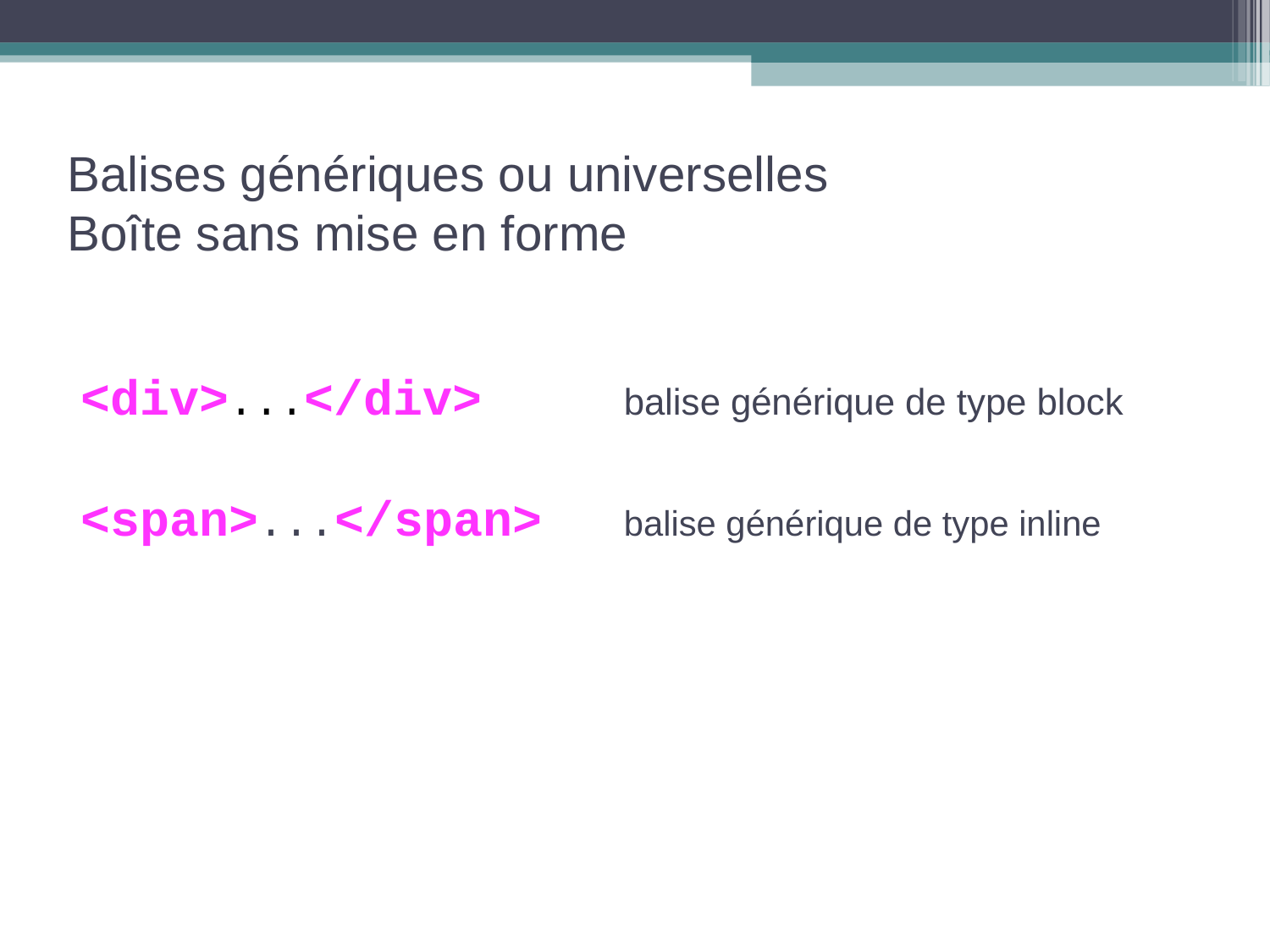

Balises génériques ou universelles
Boîte sans mise en forme

<div>...</div> 		balise générique de type block

<span>...</span> 	balise générique de type inline